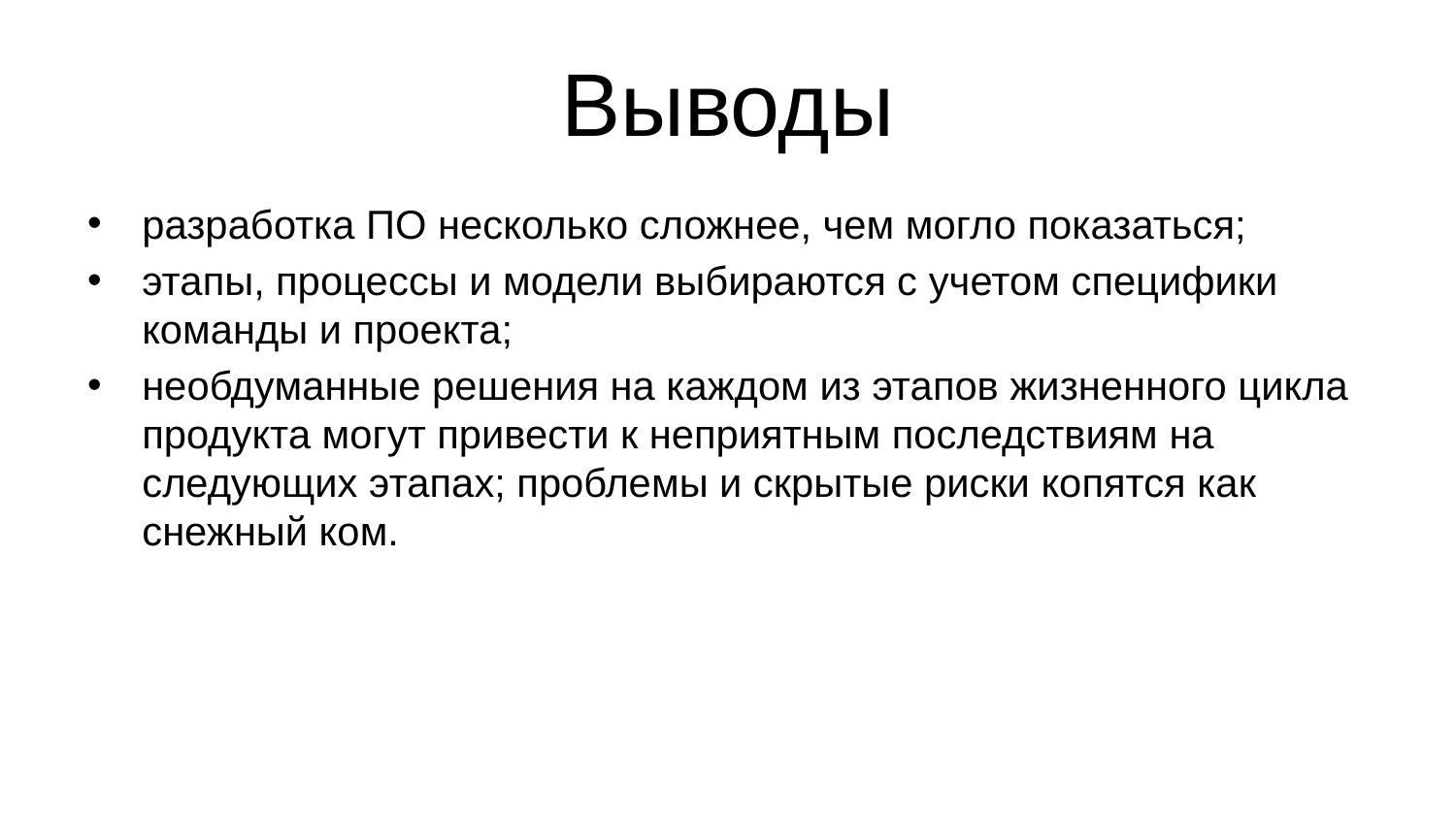

# Выводы
разработка ПО несколько сложнее, чем могло показаться;
этапы, процессы и модели выбираются с учетом специфики команды и проекта;
необдуманные решения на каждом из этапов жизненного цикла продукта могут привести к неприятным последствиям на следующих этапах; проблемы и скрытые риски копятся как снежный ком.